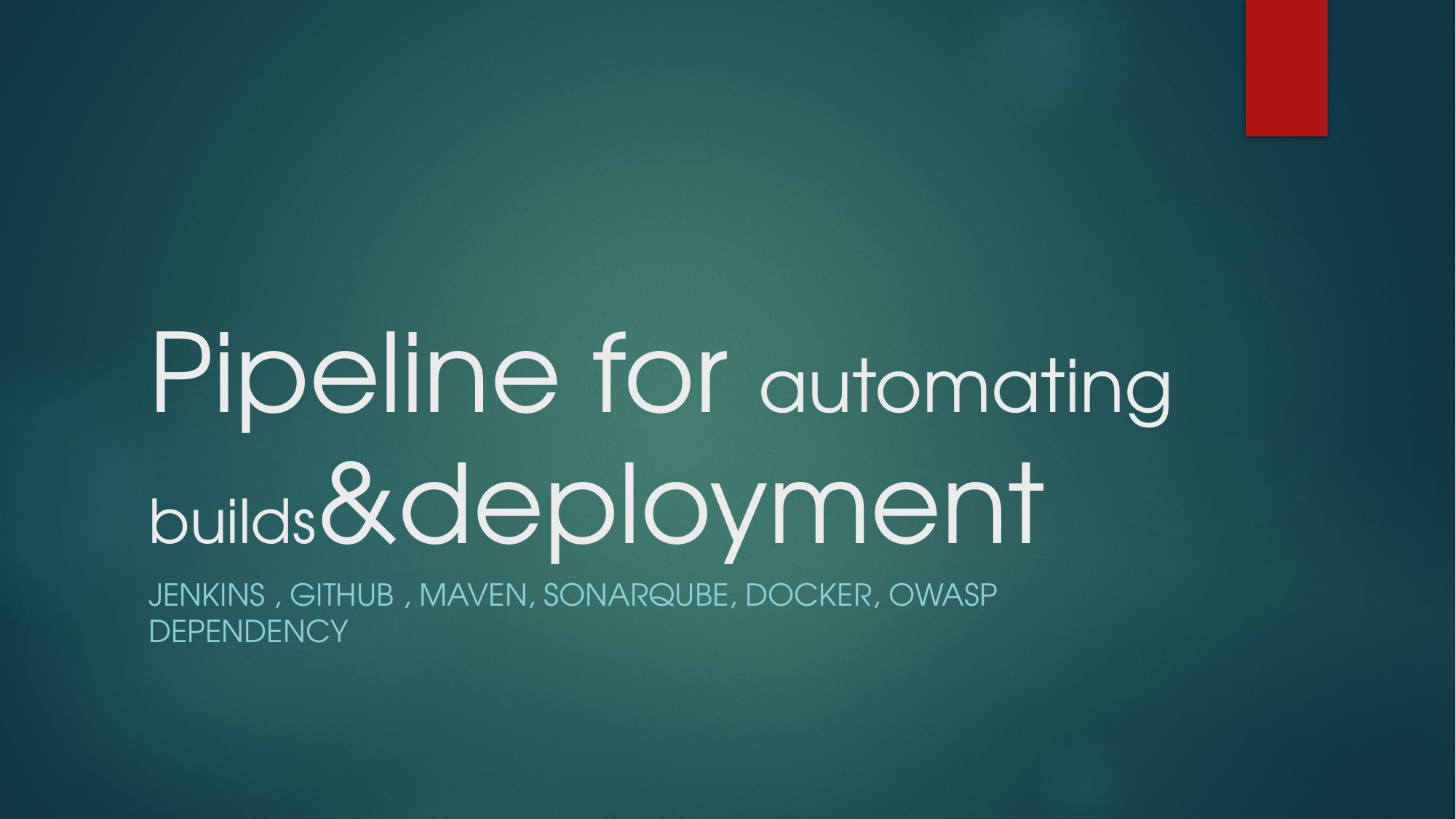

# Pipeline for automating builds&deployment
Jenkins , GitHub , maven, SonarQube, docker, owasp dependency